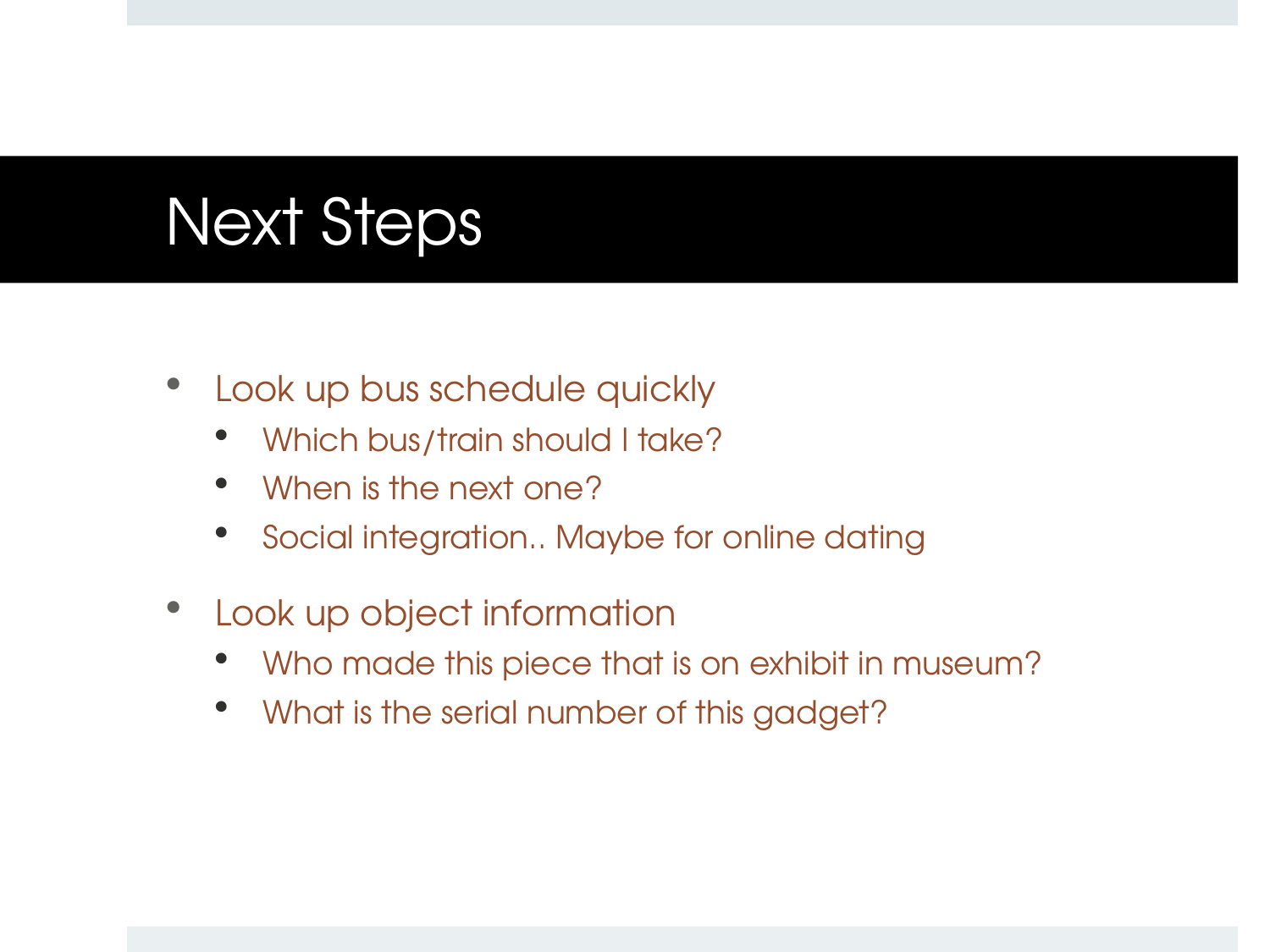

# Next Steps
Look up bus schedule quickly
Which bus/train should I take?
When is the next one?
Social integration.. Maybe for online dating
Look up object information
Who made this piece that is on exhibit in museum?
What is the serial number of this gadget?